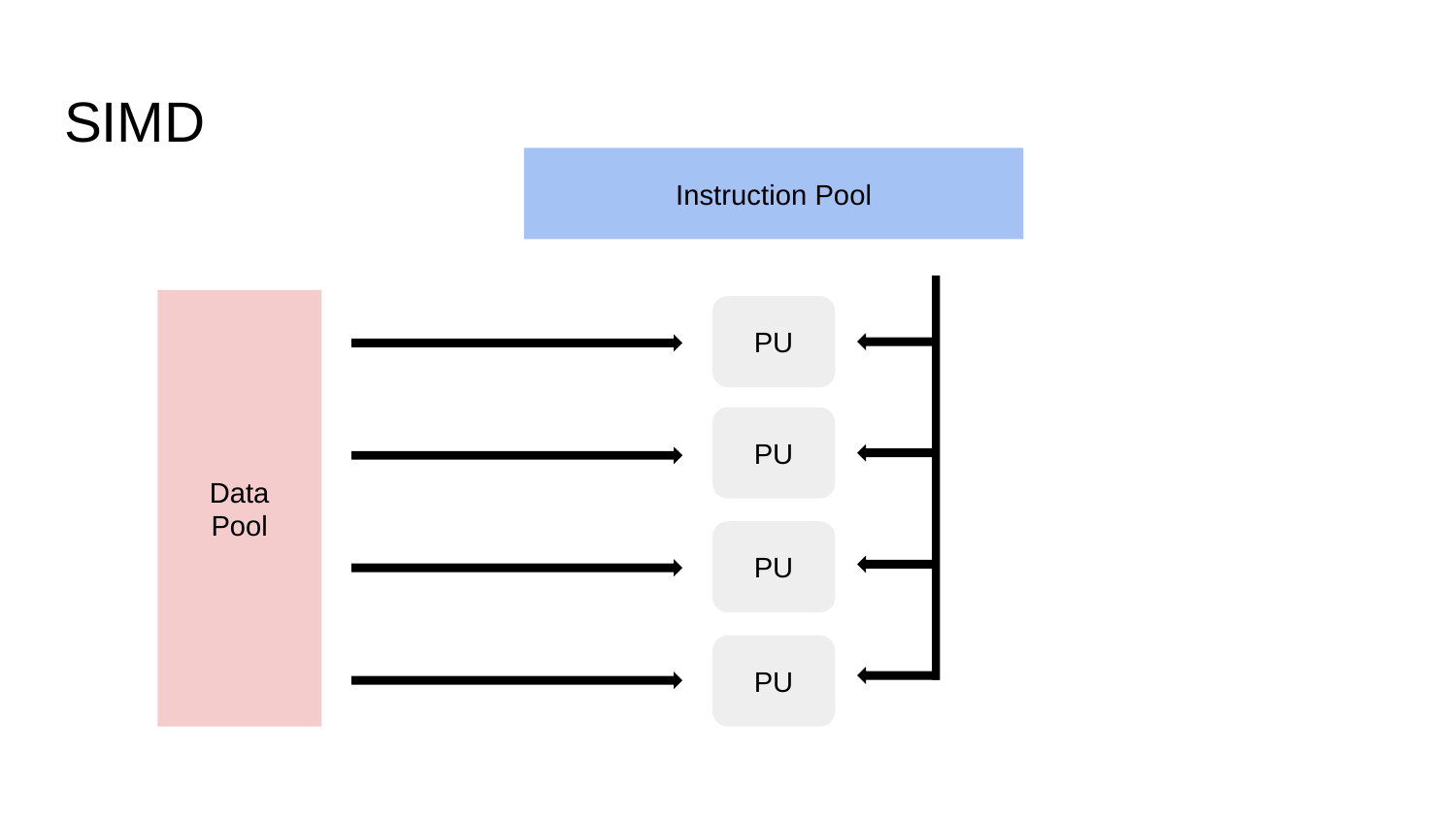

# SIMD
Instruction Pool

Data
Pool
PU

PU

PU

PU